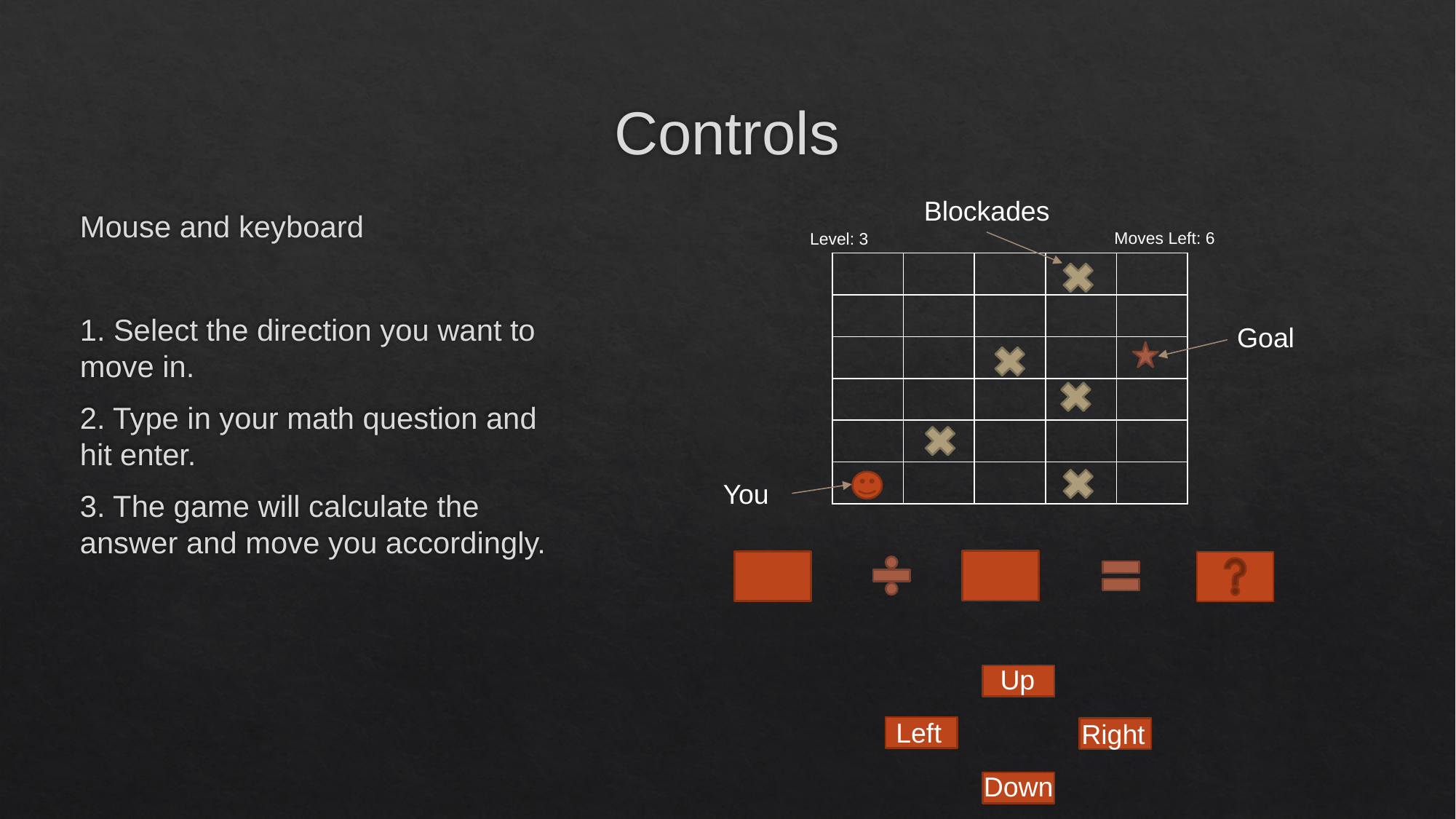

# Controls
Blockades
Mouse and keyboard

1. Select the direction you want to move in.
2. Type in your math question and hit enter.
3. The game will calculate the answer and move you accordingly.
Moves Left: 6
Level: 3
|  |  |  |  |  |
| --- | --- | --- | --- | --- |
|  |  |  |  |  |
|  |  |  |  |  |
|  |  |  |  |  |
|  |  |  |  |  |
|  |  |  |  |  |

Goal

You

Up

Left
Right

Down